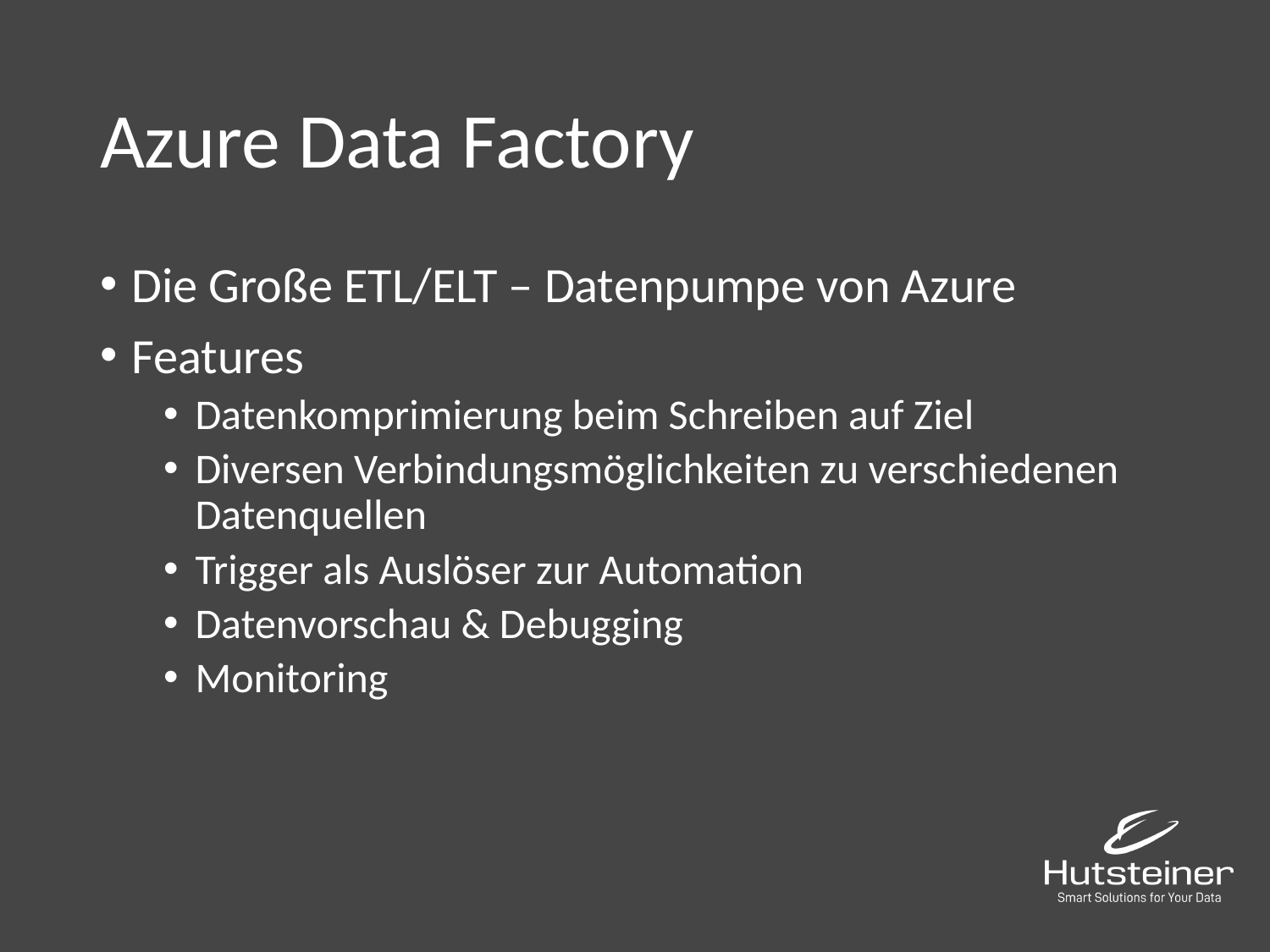

# Azure Data Factory
Die Große ETL/ELT – Datenpumpe von Azure
Features
Datenkomprimierung beim Schreiben auf Ziel
Diversen Verbindungsmöglichkeiten zu verschiedenen Datenquellen
Trigger als Auslöser zur Automation
Datenvorschau & Debugging
Monitoring